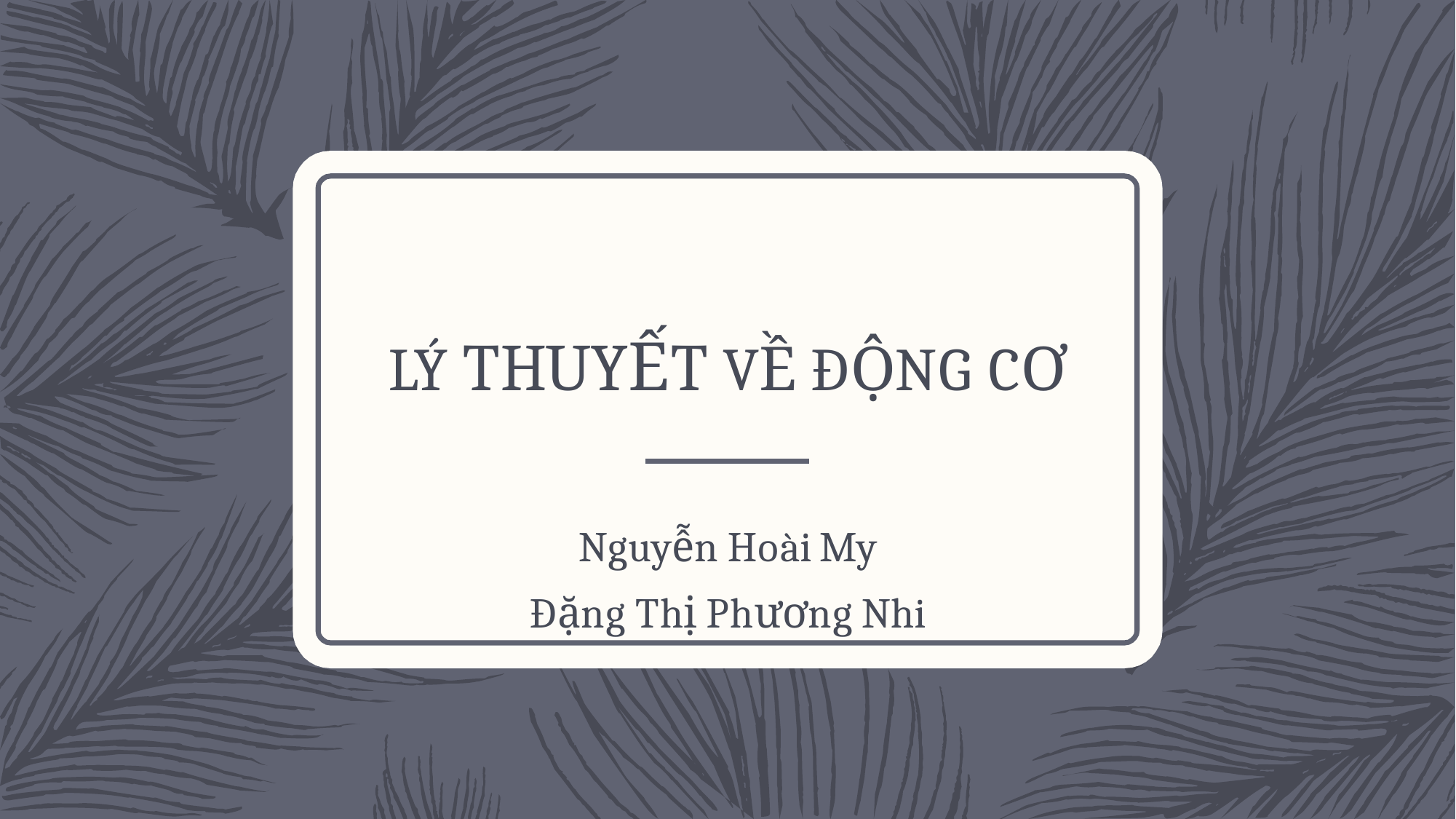

# LÝ THUYẾT VỀ ĐỘNG CƠ
Nguyễn Hoài My
Đặng Thị Phương Nhi